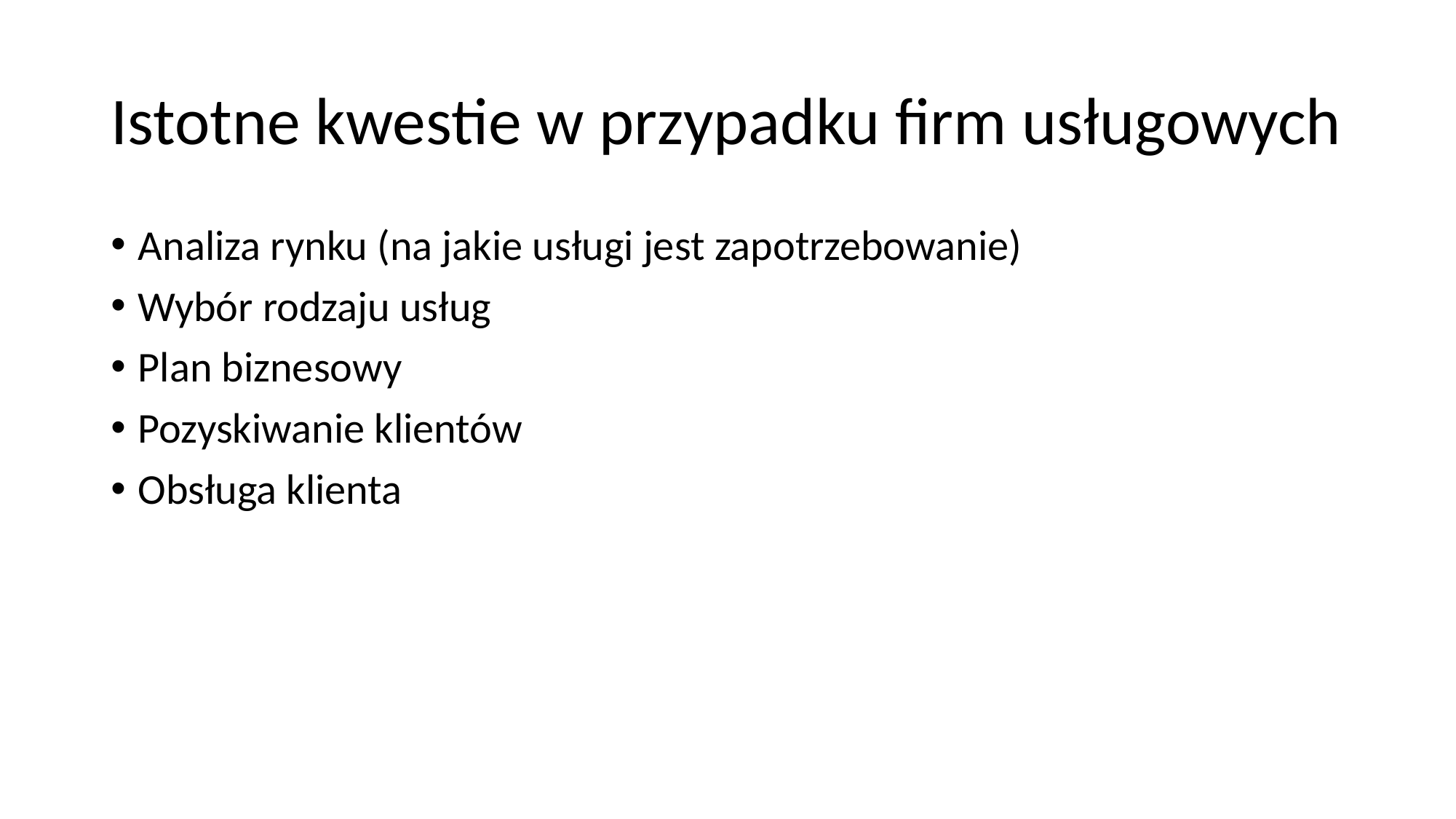

# Istotne kwestie w przypadku firm usługowych
Analiza rynku (na jakie usługi jest zapotrzebowanie)
Wybór rodzaju usług
Plan biznesowy
Pozyskiwanie klientów
Obsługa klienta